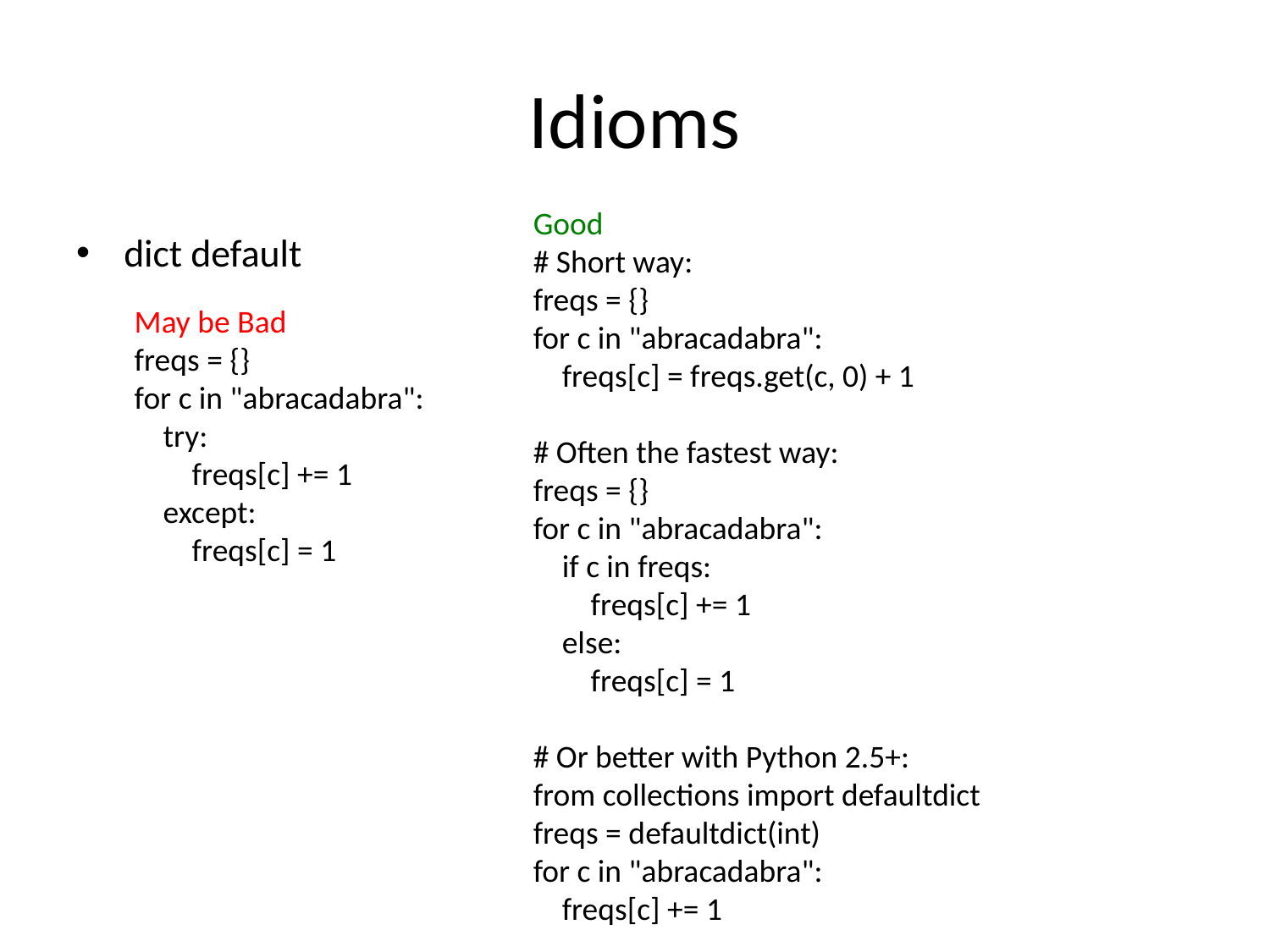

# Idioms
Good
# Short way: freqs = {} for c in "abracadabra":     freqs[c] = freqs.get(c, 0) + 1 # Often the fastest way: freqs = {} for c in "abracadabra":     if c in freqs:         freqs[c] += 1     else:         freqs[c] = 1 # Or better with Python 2.5+: from collections import defaultdict freqs = defaultdict(int) for c in "abracadabra":     freqs[c] += 1
dict default
May be Bad
freqs = {}
for c in "abracadabra":
    try:
        freqs[c] += 1
    except:
        freqs[c] = 1